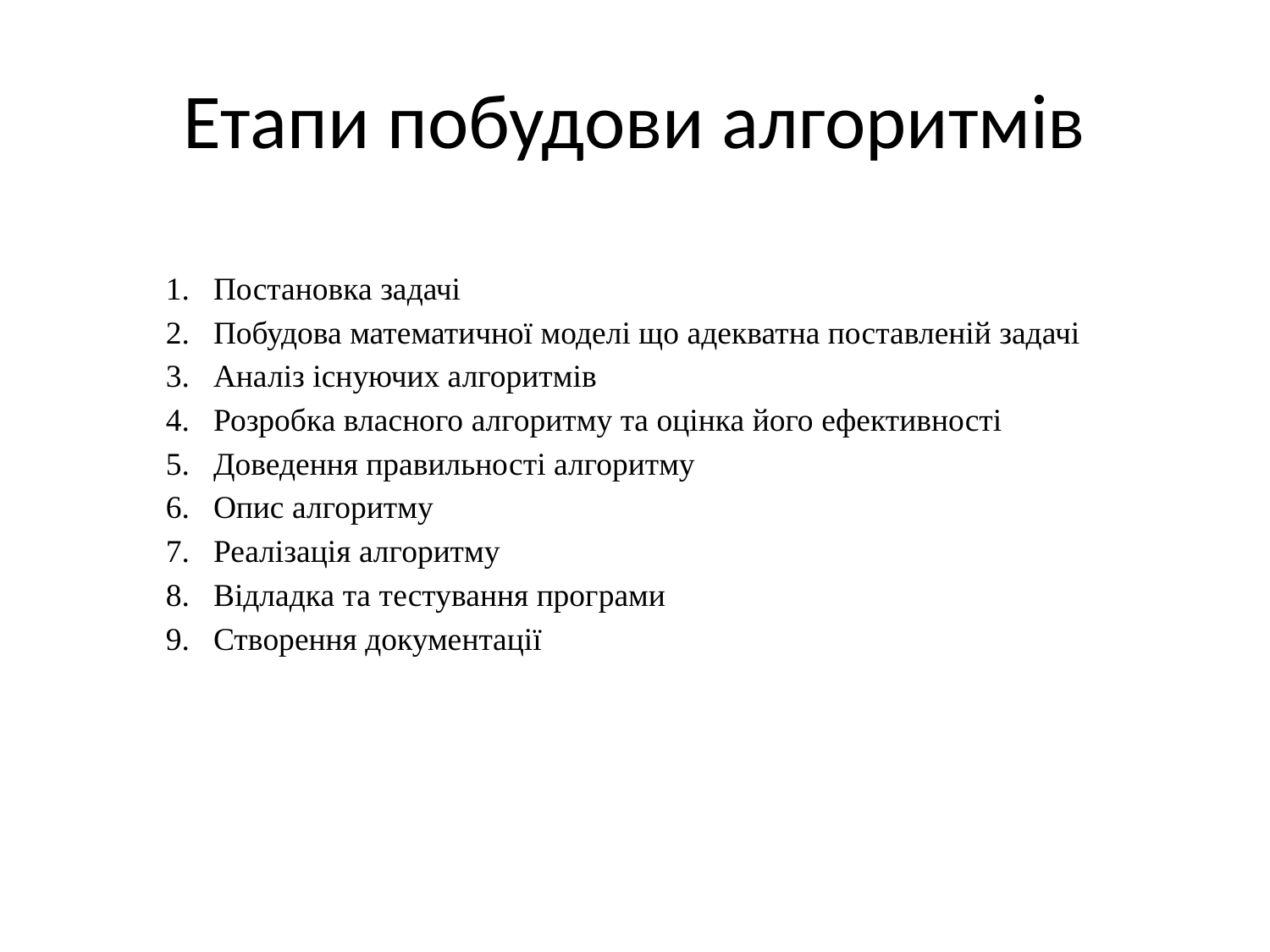

# Етапи побудови алгоритмів
Постановка задачі
Побудова математичної моделі що адекватна поставленій задачі
Аналіз існуючих алгоритмів
Розробка власного алгоритму та оцінка його ефективності
Доведення правильності алгоритму
Опис алгоритму
Реалізація алгоритму
Відладка та тестування програми
Створення документації